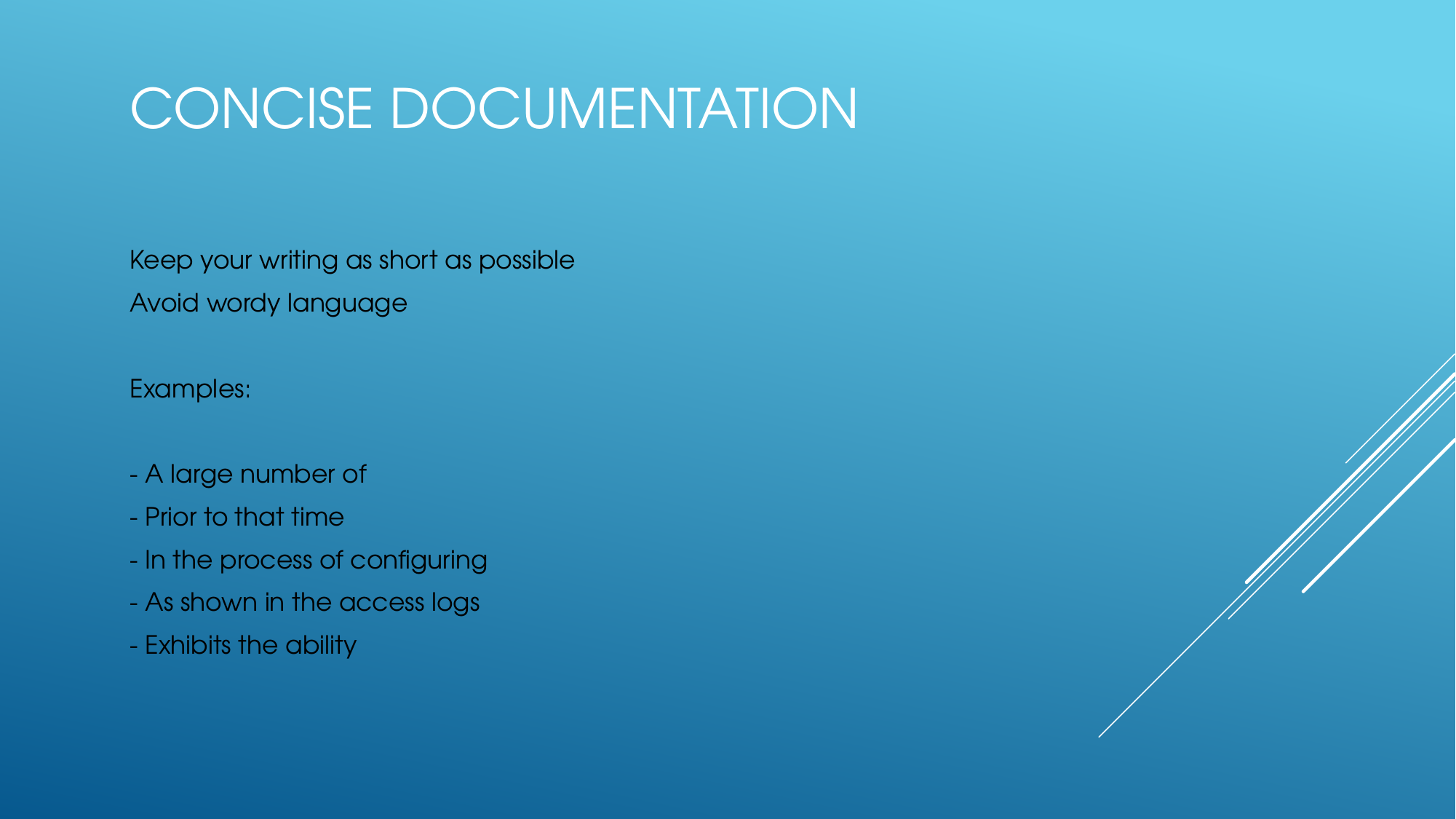

# Concise documentation
Keep your writing as short as possible
Avoid wordy language

Examples:

- A large number of
- Prior to that time
- In the process of configuring
- As shown in the access logs
- Exhibits the ability